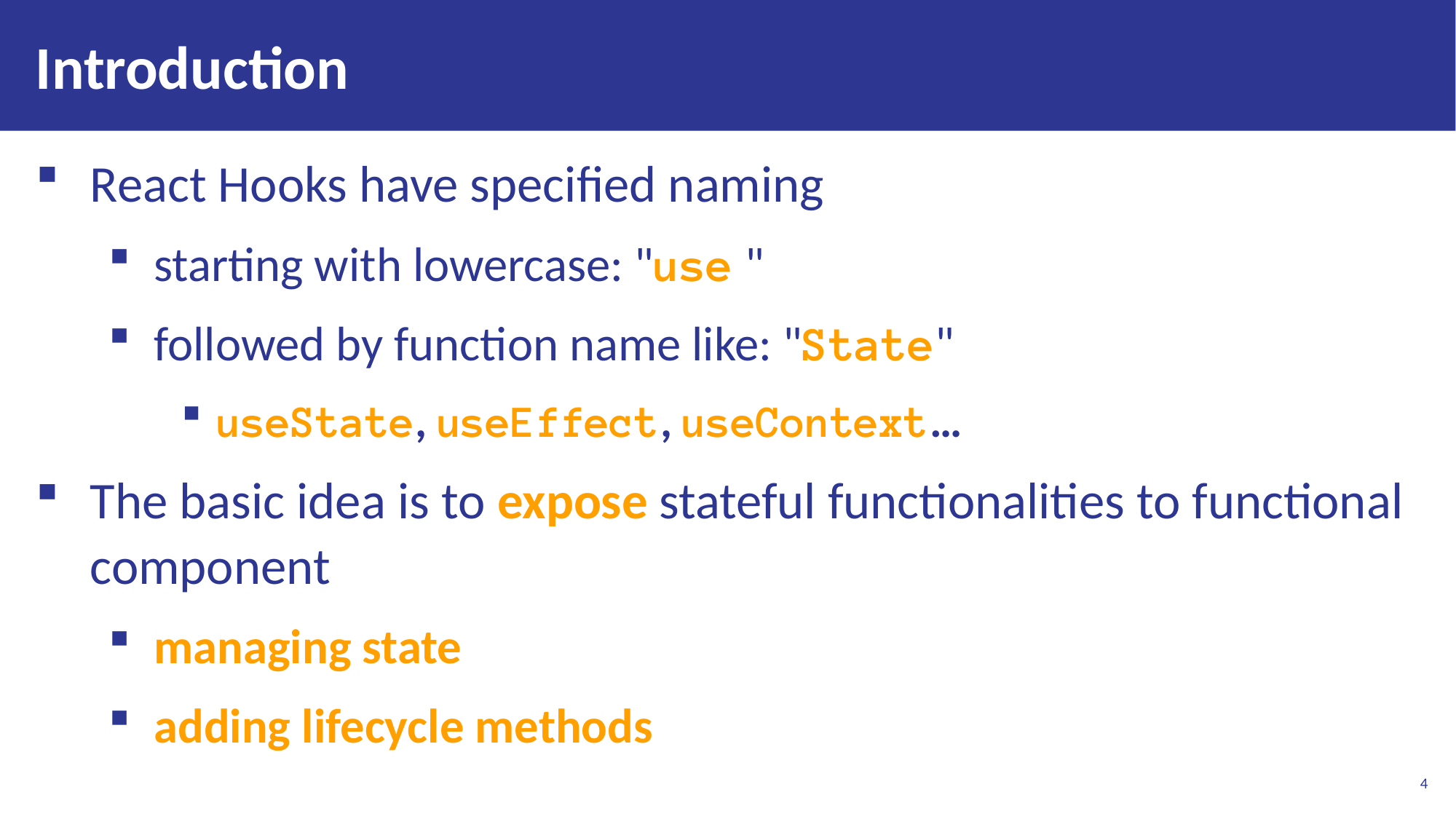

# Introduction
React Hooks have specified naming
starting with lowercase: "use "
followed by function name like: "State"
useState, useEffect, useContext…
The basic idea is to expose stateful functionalities to functional component
managing state
adding lifecycle methods
4